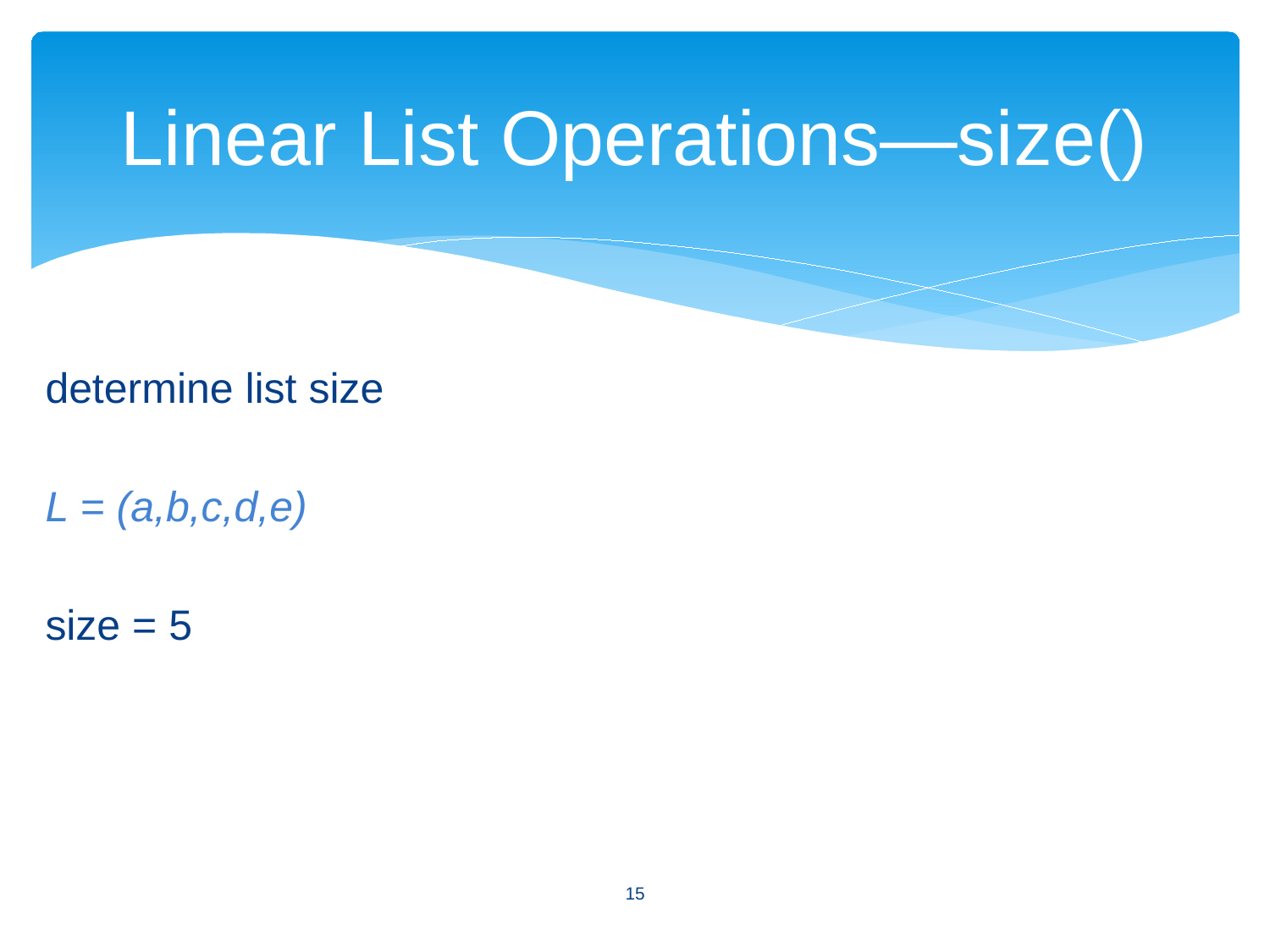

# Linear List Operations—size()
determine list size

L = (a,b,c,d,e)

size = 5

15